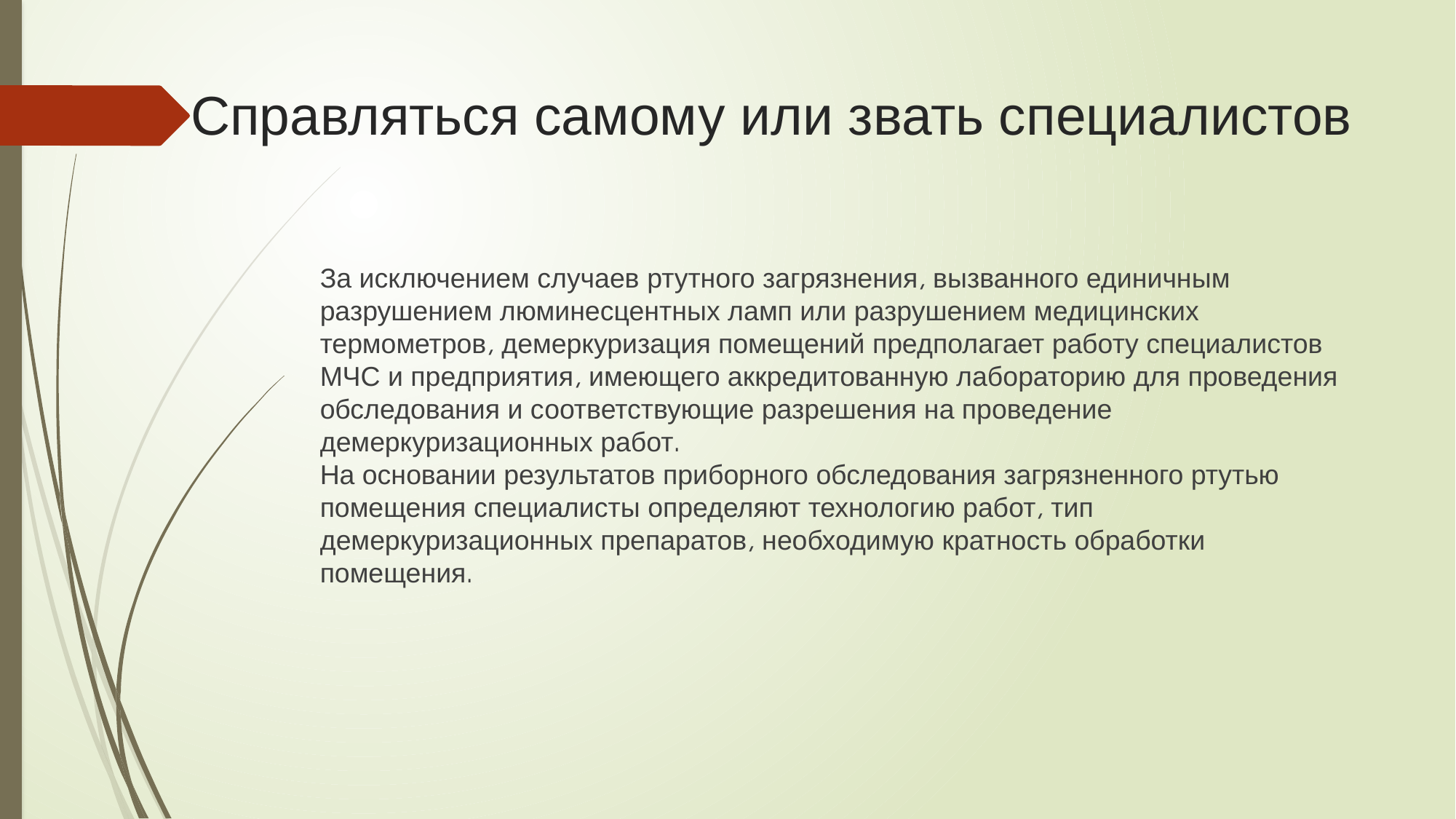

# Справляться самому или звать специалистов
За исключением случаев ртутного загрязнения, вызванного единичным разрушением люминесцентных ламп или разрушением медицинских термометров, демеркуризация помещений предполагает работу специалистов МЧС и предприятия, имеющего аккредитованную лабораторию для проведения обследования и соответствующие разрешения на проведение демеркуризационных работ.
На основании результатов приборного обследования загрязненного ртутью помещения специалисты определяют технологию работ, тип демеркуризационных препаратов, необходимую кратность обработки помещения.